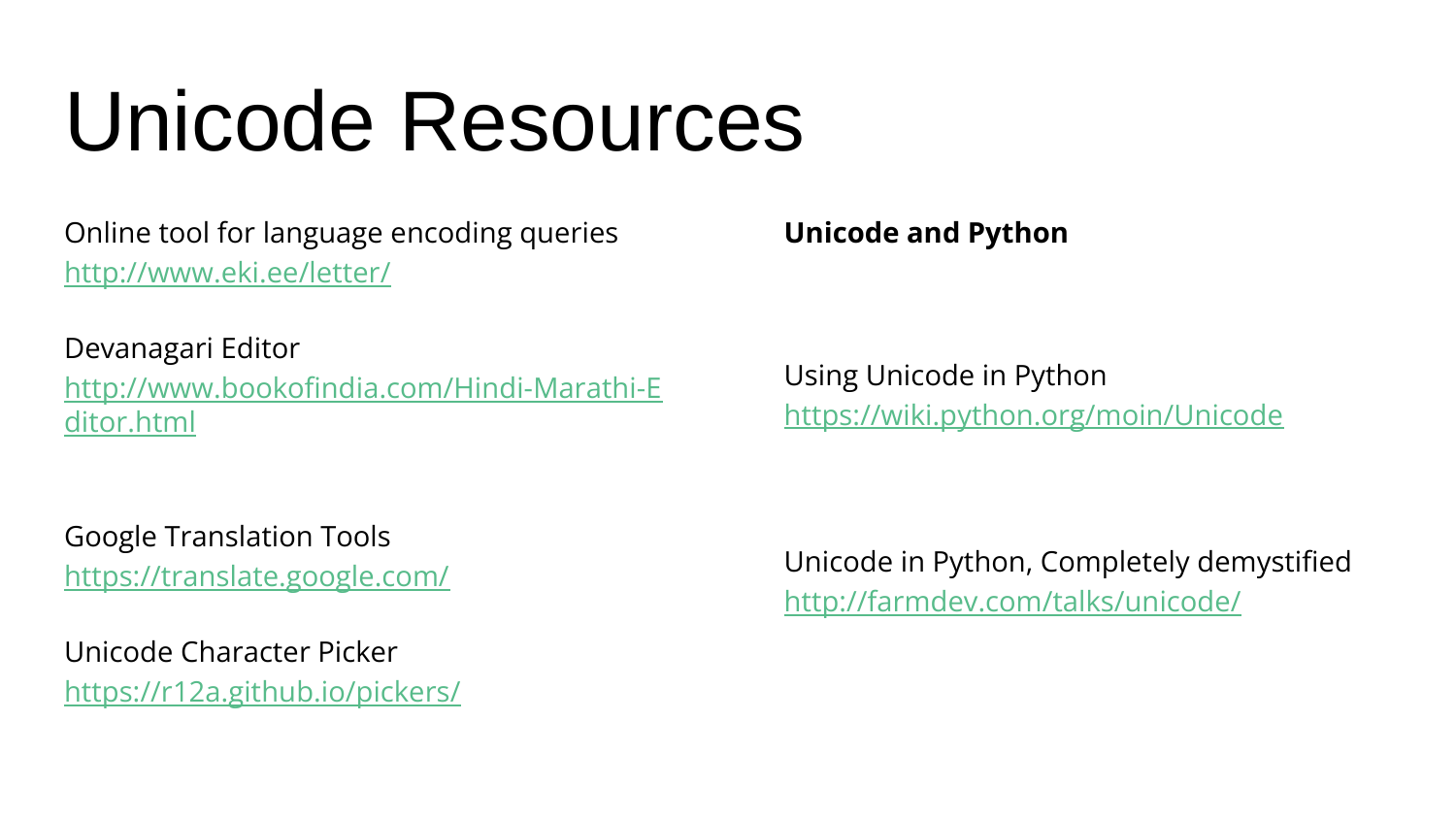

# Unicode Resources
Online tool for language encoding queries http://www.eki.ee/letter/
Devanagari Editor http://www.bookofindia.com/Hindi-Marathi-Editor.html
Google Translation Tools https://translate.google.com/
Unicode Character Picker https://r12a.github.io/pickers/
Unicode and Python

Using Unicode in Python https://wiki.python.org/moin/Unicode

Unicode in Python, Completely demystified http://farmdev.com/talks/unicode/